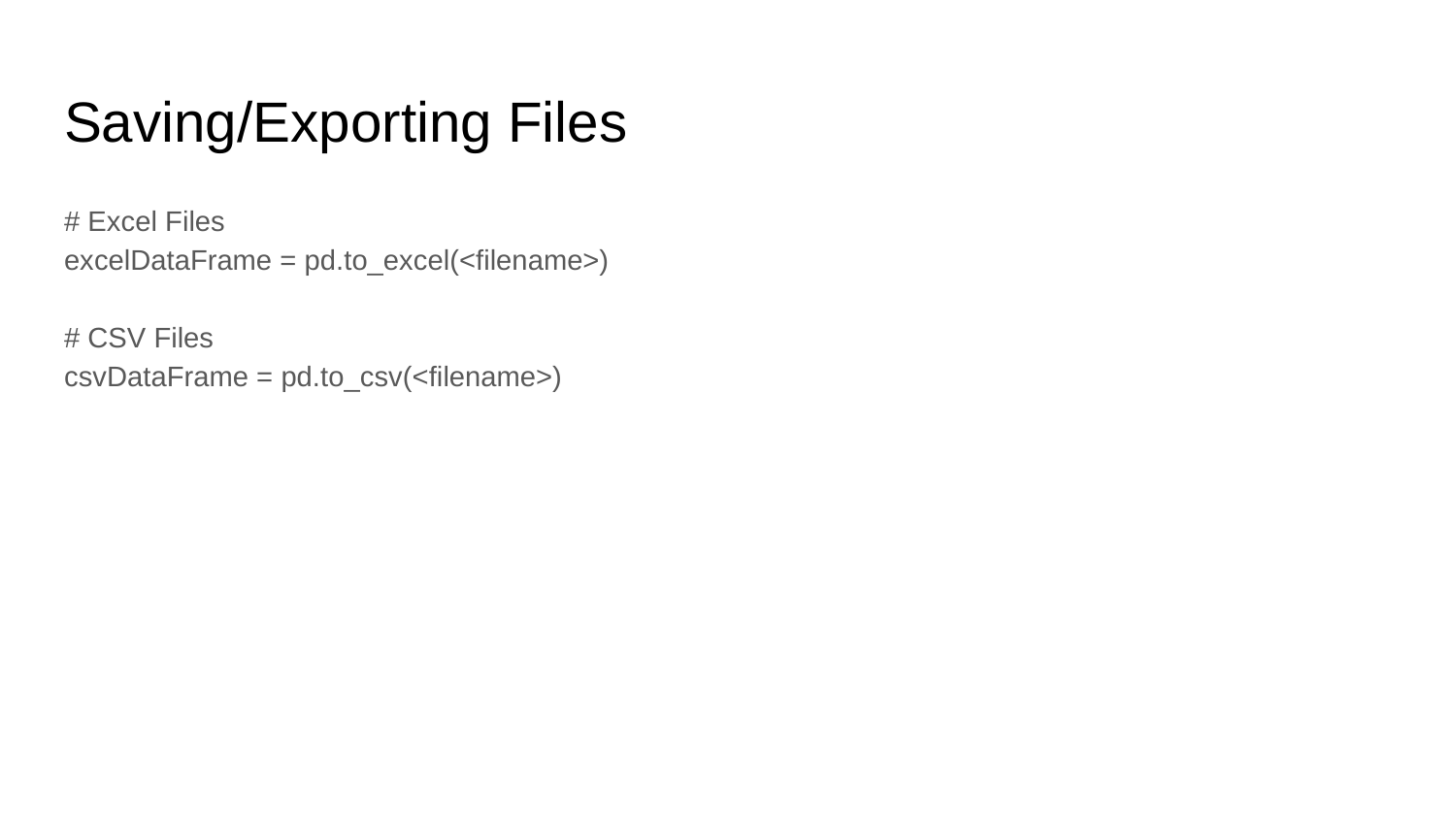

# Saving/Exporting Files
# Excel Files
excelDataFrame = pd.to_excel(<filename>)

# CSV Files
csvDataFrame = pd.to_csv(<filename>)